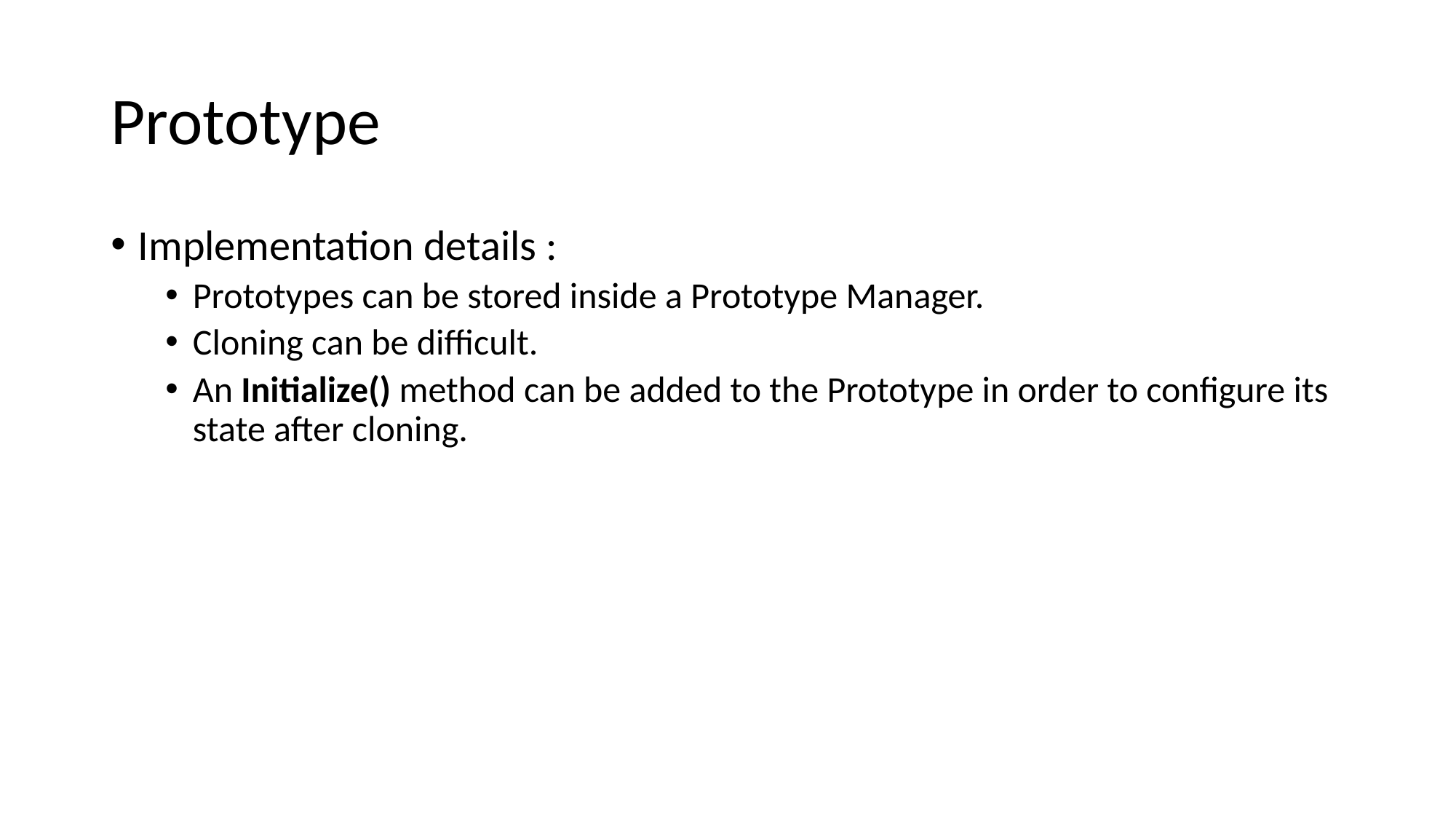

# Prototype
Implementation details :
Prototypes can be stored inside a Prototype Manager.
Cloning can be difficult.
An Initialize() method can be added to the Prototype in order to configure its state after cloning.